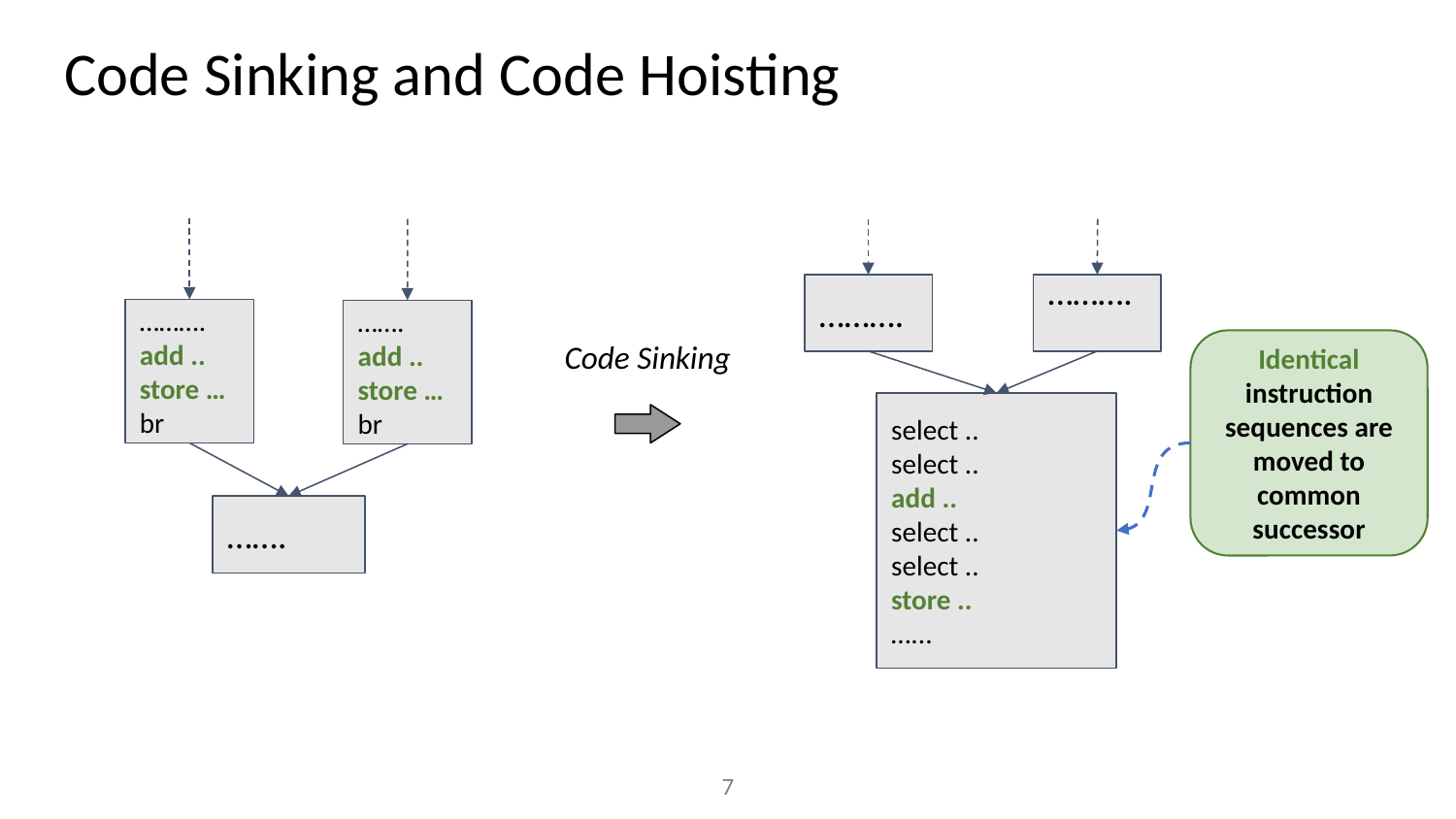

# Code Sinking and Code Hoisting
……….
……….

……….
add ..
store …
br
…….
add ..
store …
br
Code Sinking

Identical instruction sequences are moved to common successor

select ..
select ..
add ..
select ..
select ..
store ..
…...

…….
7